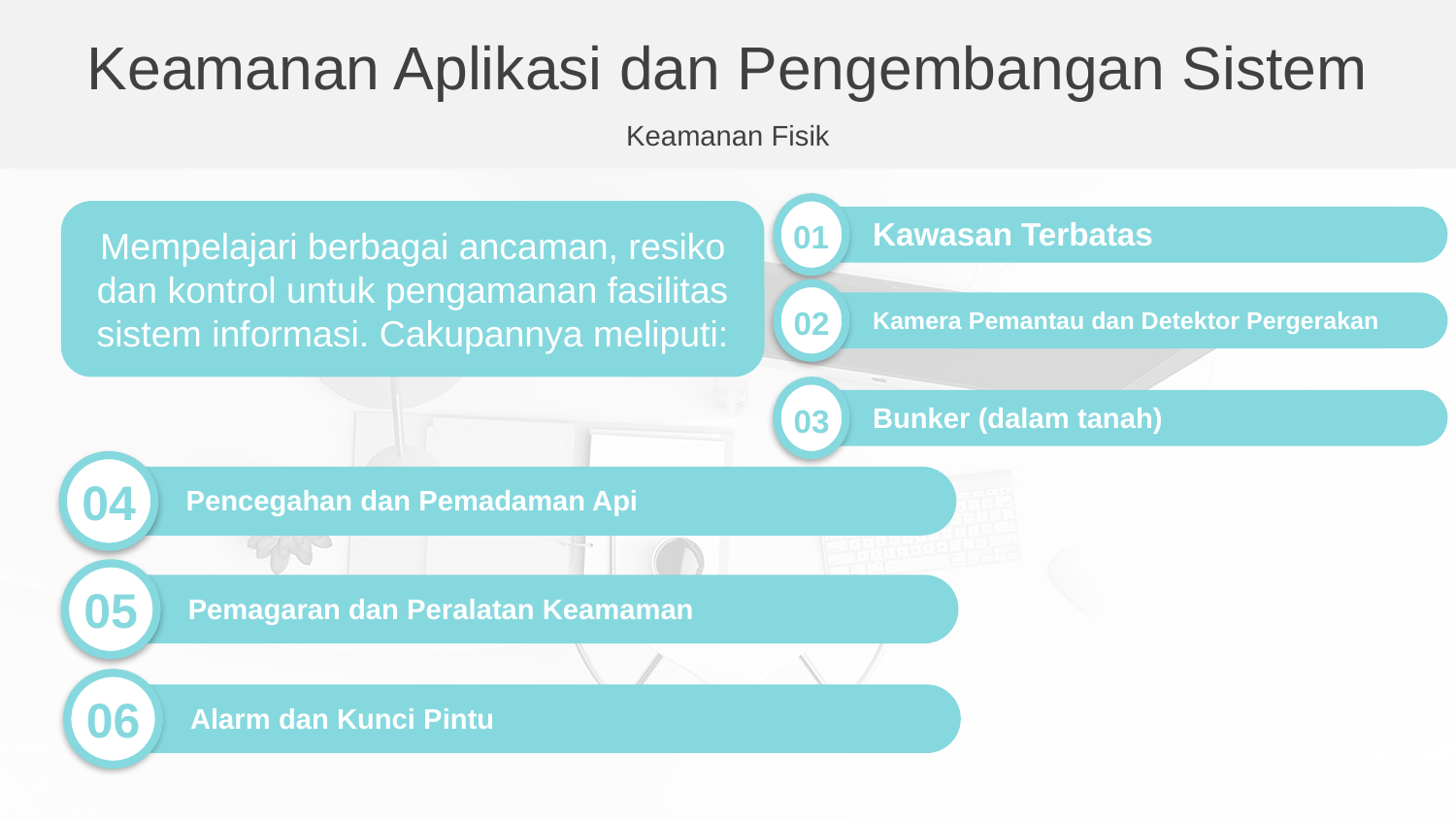

Keamanan Aplikasi dan Pengembangan Sistem
Keamanan Fisik

Kawasan Terbatas
01
Mempelajari berbagai ancaman, resiko dan kontrol untuk pengamanan fasilitas sistem informasi. Cakupannya meliputi:

Kamera Pemantau dan Detektor Pergerakan
02

Bunker (dalam tanah)
03

04
Pencegahan dan Pemadaman Api

05
Pemagaran dan Peralatan Keamaman

06
Alarm dan Kunci Pintu